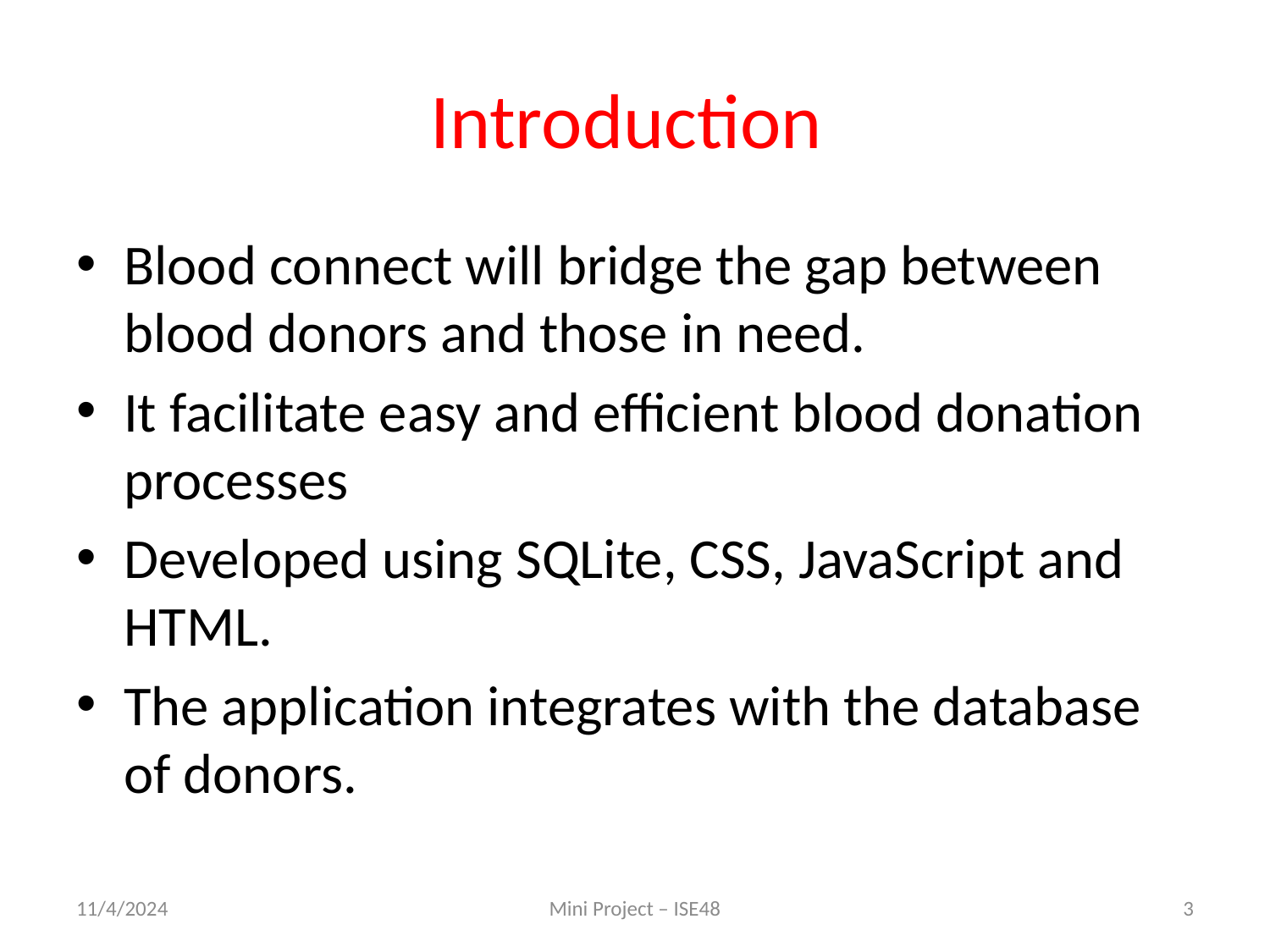

# Introduction
Blood connect will bridge the gap between blood donors and those in need.
It facilitate easy and efficient blood donation processes
Developed using SQLite, CSS, JavaScript and HTML.
The application integrates with the database of donors.
11/4/2024
Mini Project – ISE48
3